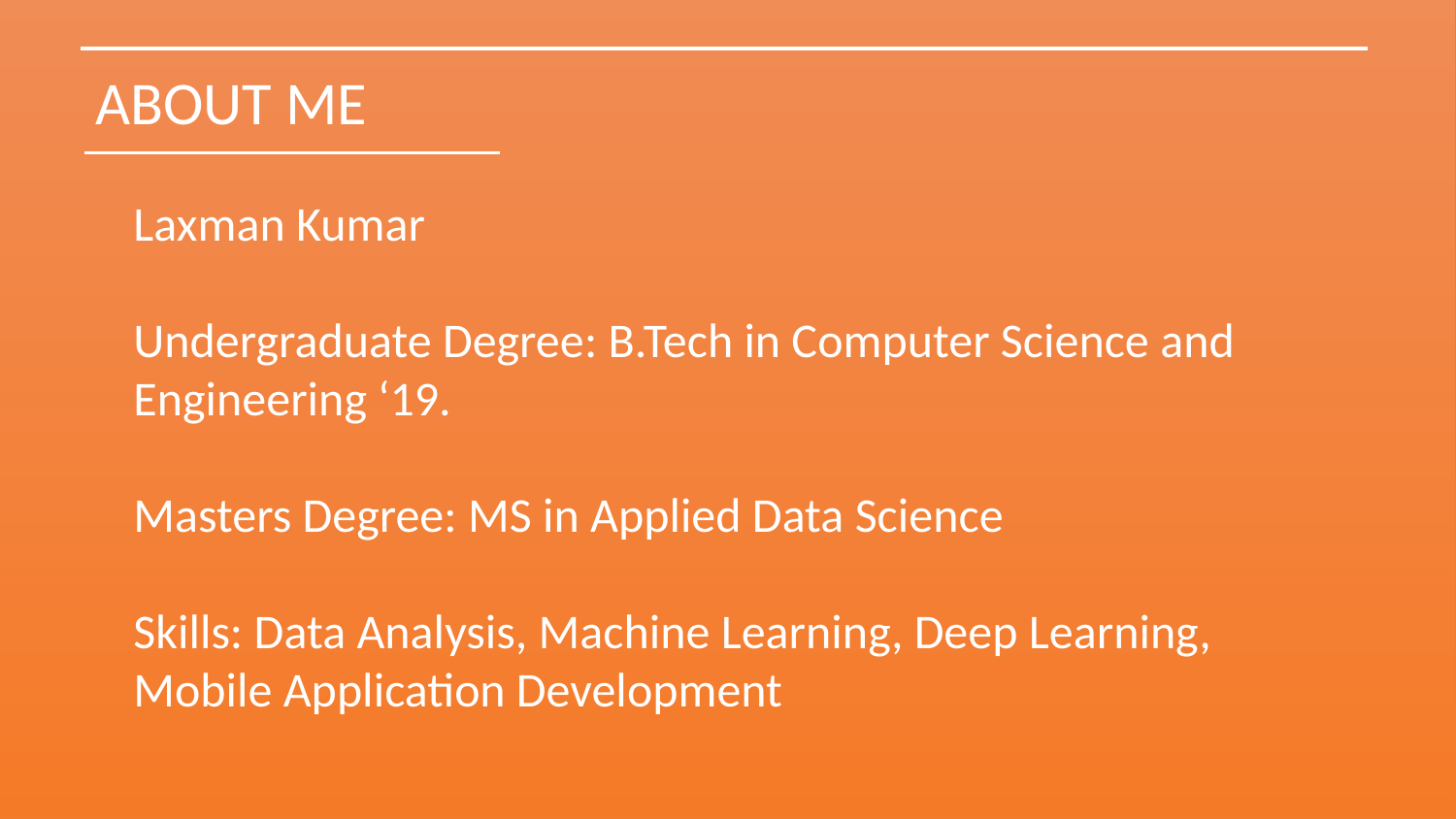

# ABOUT ME
Laxman Kumar

Undergraduate Degree: B.Tech in Computer Science and Engineering ‘19.

Masters Degree: MS in Applied Data Science

Skills: Data Analysis, Machine Learning, Deep Learning, Mobile Application Development
M